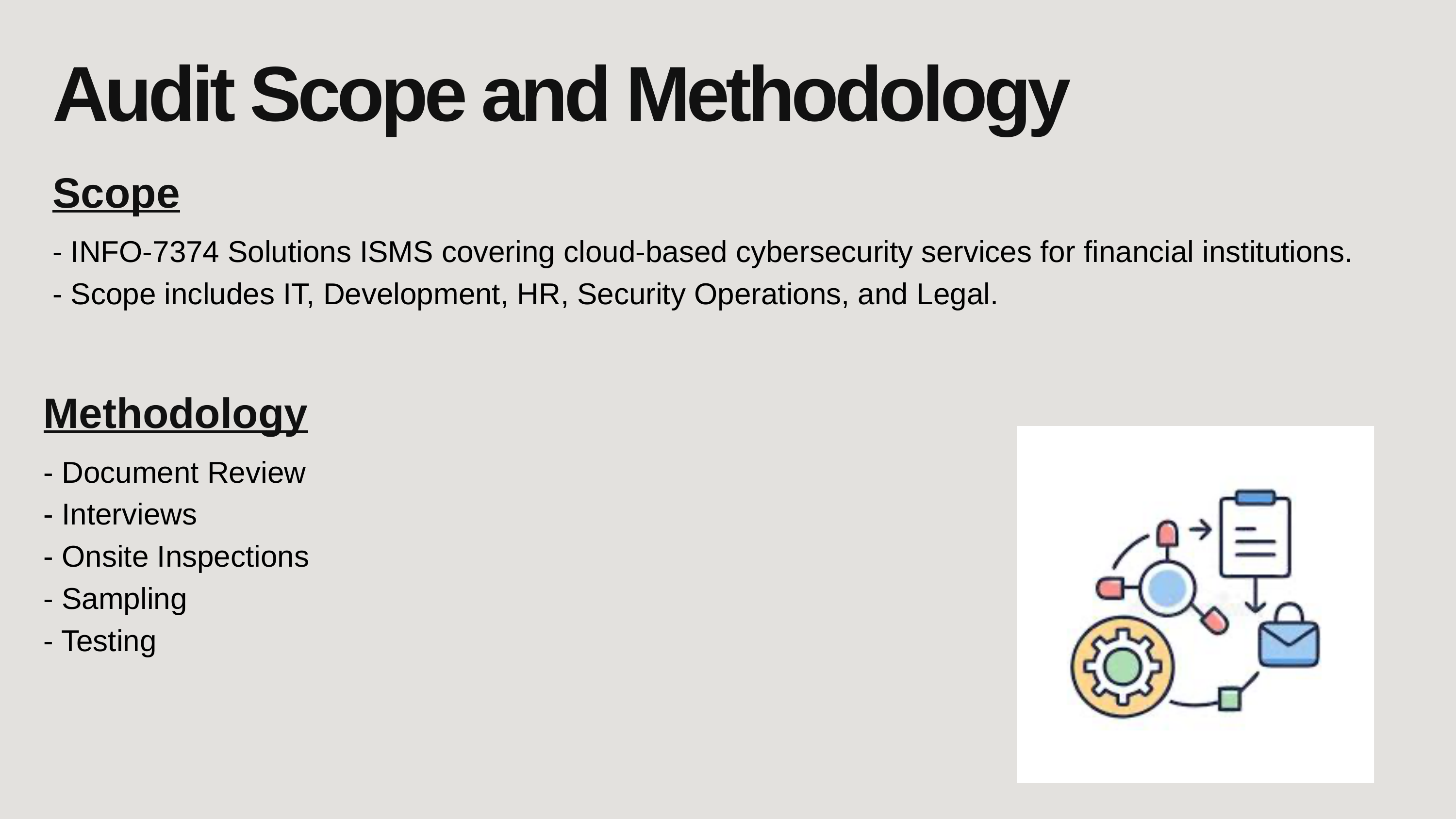

Audit Scope and Methodology
Scope
- INFO-7374 Solutions ISMS covering cloud-based cybersecurity services for financial institutions.
- Scope includes IT, Development, HR, Security Operations, and Legal.

Methodology

- Document Review
- Interviews
- Onsite Inspections
- Sampling
- Testing